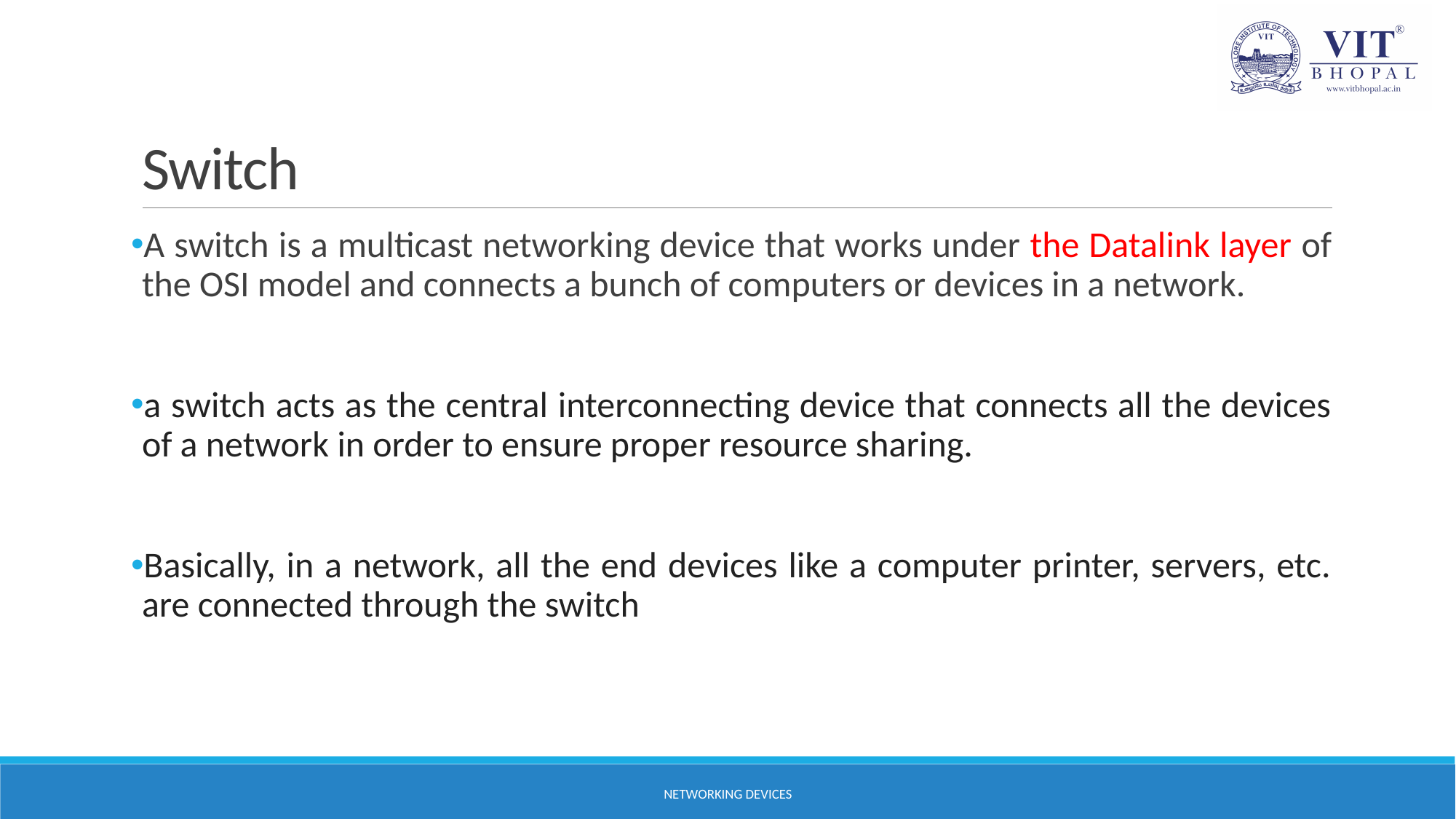

# Switch
A switch is a multicast networking device that works under the Datalink layer of the OSI model and connects a bunch of computers or devices in a network.

a switch acts as the central interconnecting device that connects all the devices of a network in order to ensure proper resource sharing.

Basically, in a network, all the end devices like a computer printer, servers, etc. are connected through the switch
Networking Devices